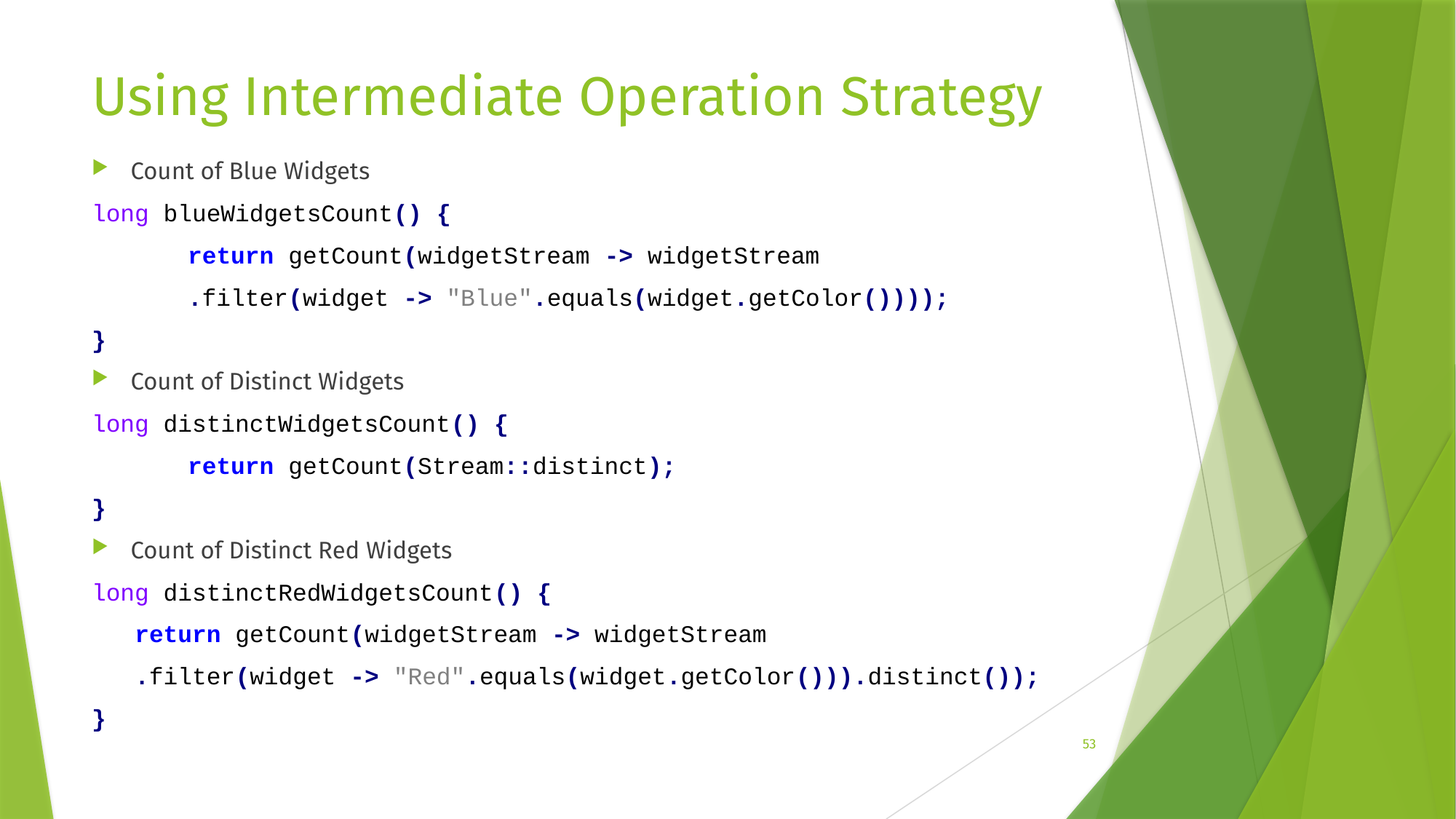

# Using Intermediate Operation Strategy
Count of Blue Widgets
long blueWidgetsCount() {
	return getCount(widgetStream -> widgetStream
		.filter(widget -> "Blue".equals(widget.getColor())));
}
Count of Distinct Widgets
long distinctWidgetsCount() {
	return getCount(Stream::distinct);
}
Count of Distinct Red Widgets
long distinctRedWidgetsCount() {
   return getCount(widgetStream -> widgetStream
   .filter(widget -> "Red".equals(widget.getColor())).distinct());
}

53